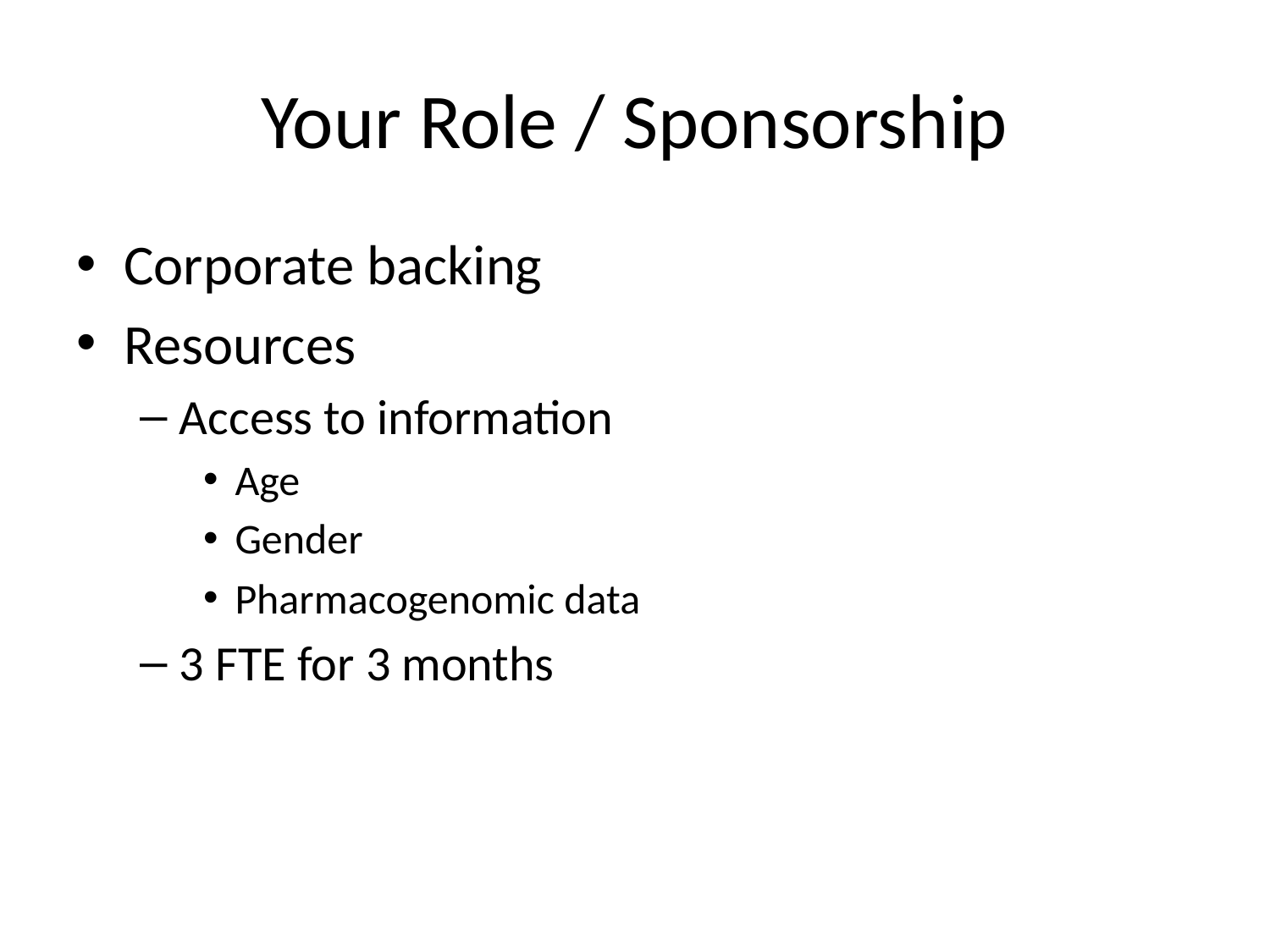

# Your Role / Sponsorship
Corporate backing
Resources
Access to information
Age
Gender
Pharmacogenomic data
3 FTE for 3 months